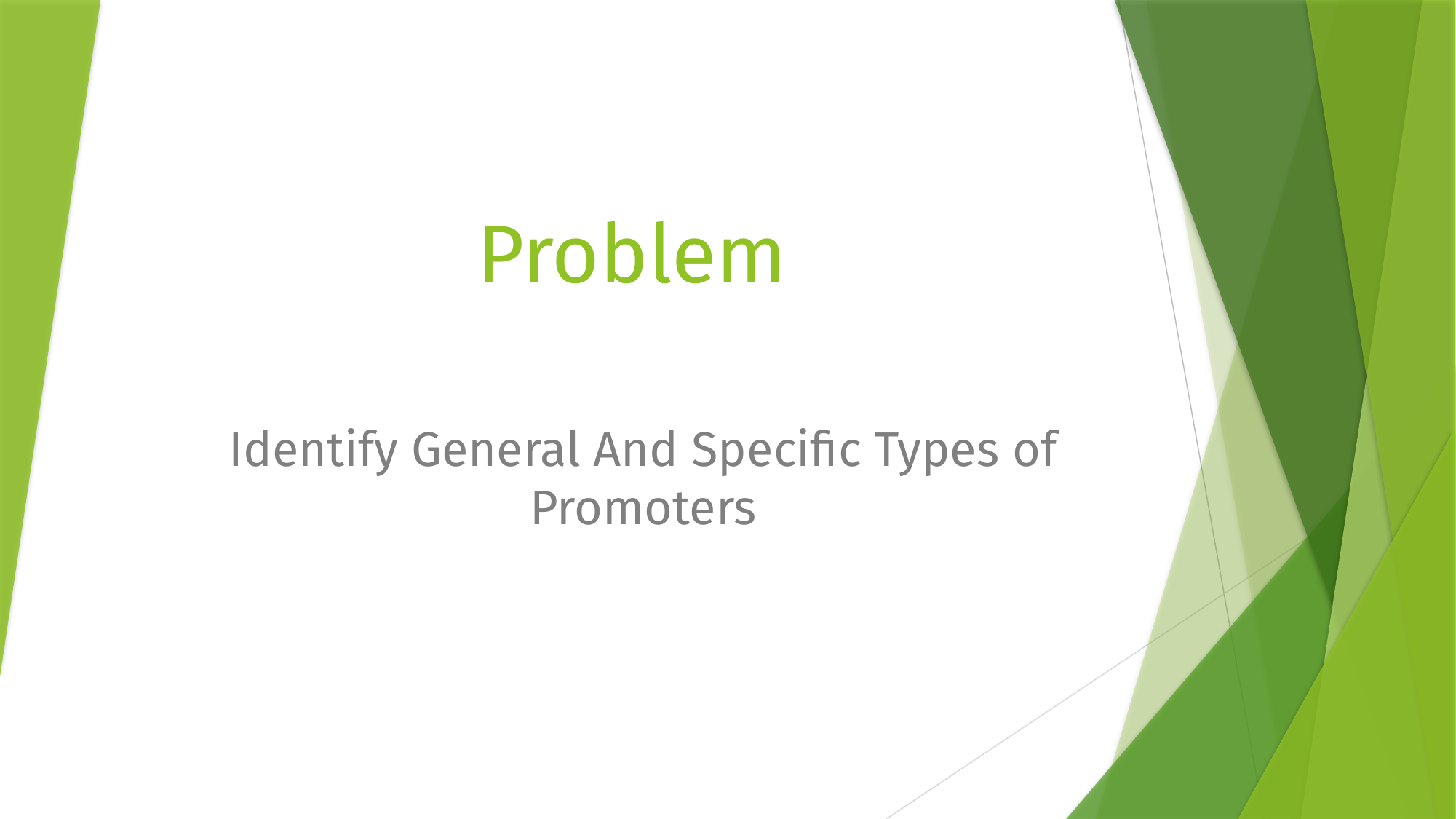

# Problem
Identify General And Specific Types of Promoters